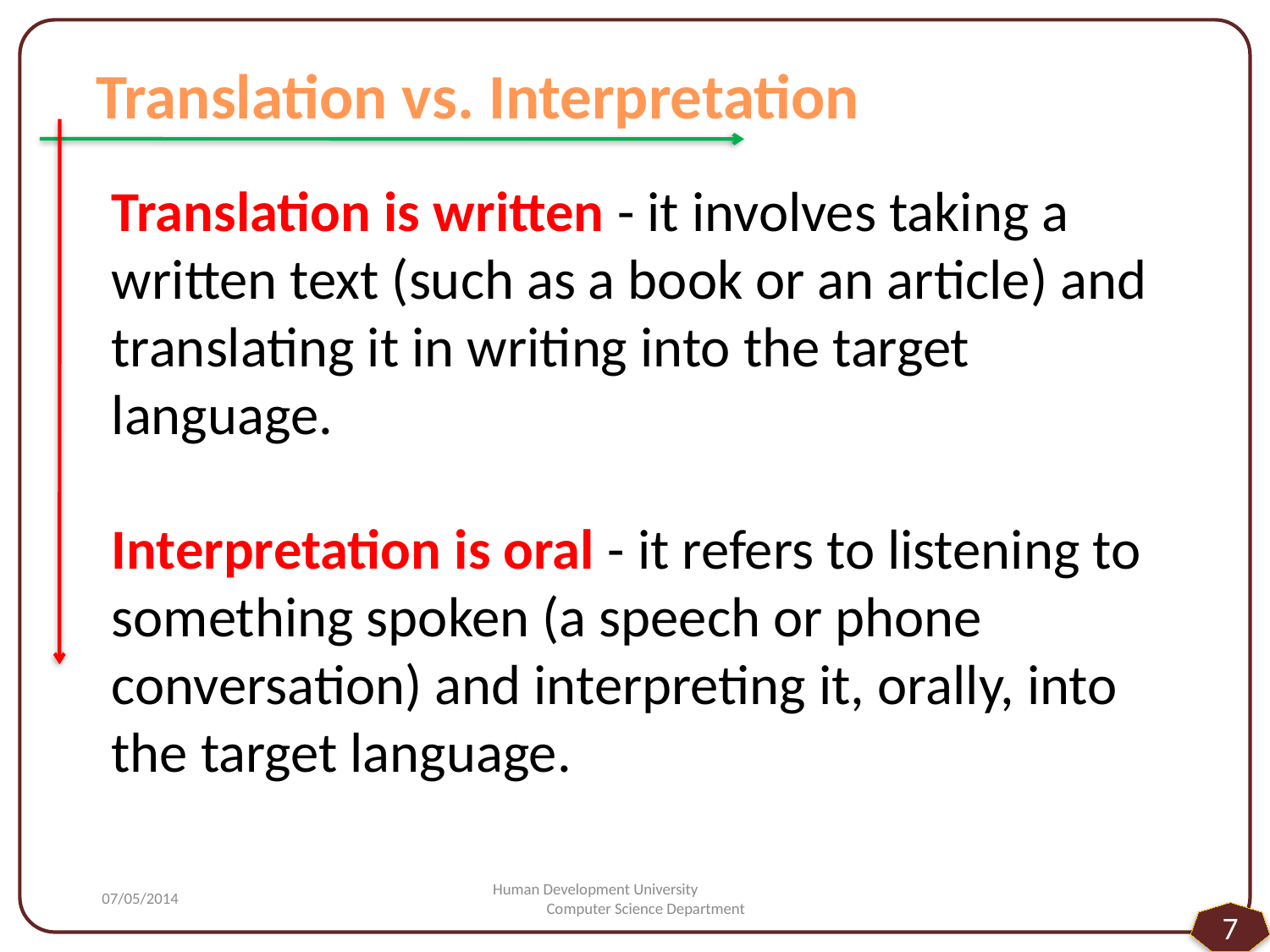

Translation vs. Interpretation
Translation is written - it involves taking a written text (such as a book or an article) and translating it in writing into the target language.
Interpretation is oral - it refers to listening to something spoken (a speech or phone conversation) and interpreting it, orally, into the target language.

#

07/05/2014
Human Development University                              Computer Science Department
7